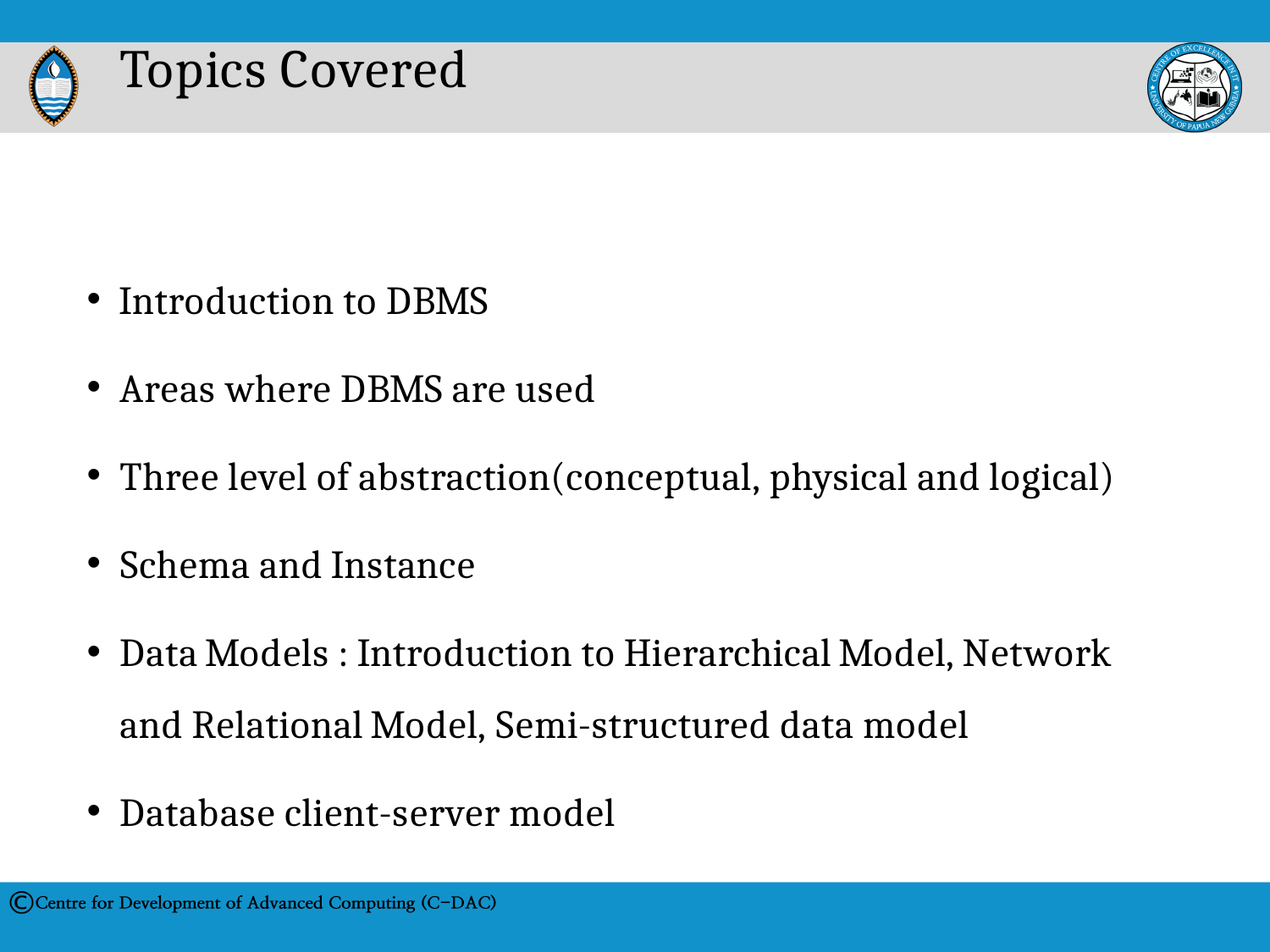

# Topics Covered

Introduction to DBMS
Areas where DBMS are used
Three level of abstraction(conceptual, physical and logical)
Schema and Instance
Data Models : Introduction to Hierarchical Model, Network and Relational Model, Semi-structured data model
Database client-server model